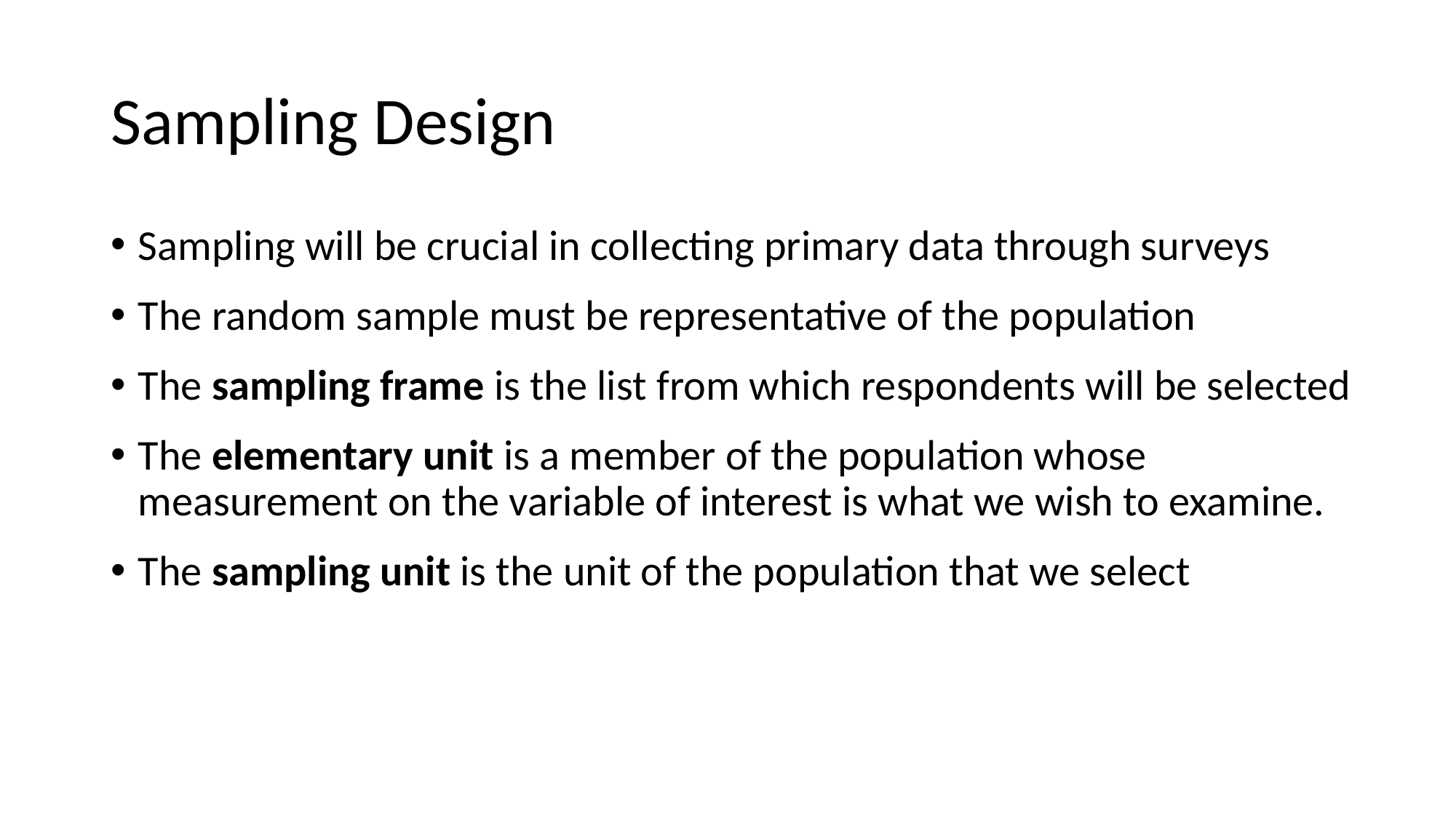

# Sampling Design
Sampling will be crucial in collecting primary data through surveys
The random sample must be representative of the population
The sampling frame is the list from which respondents will be selected
The elementary unit is a member of the population whose measurement on the variable of interest is what we wish to examine.
The sampling unit is the unit of the population that we select